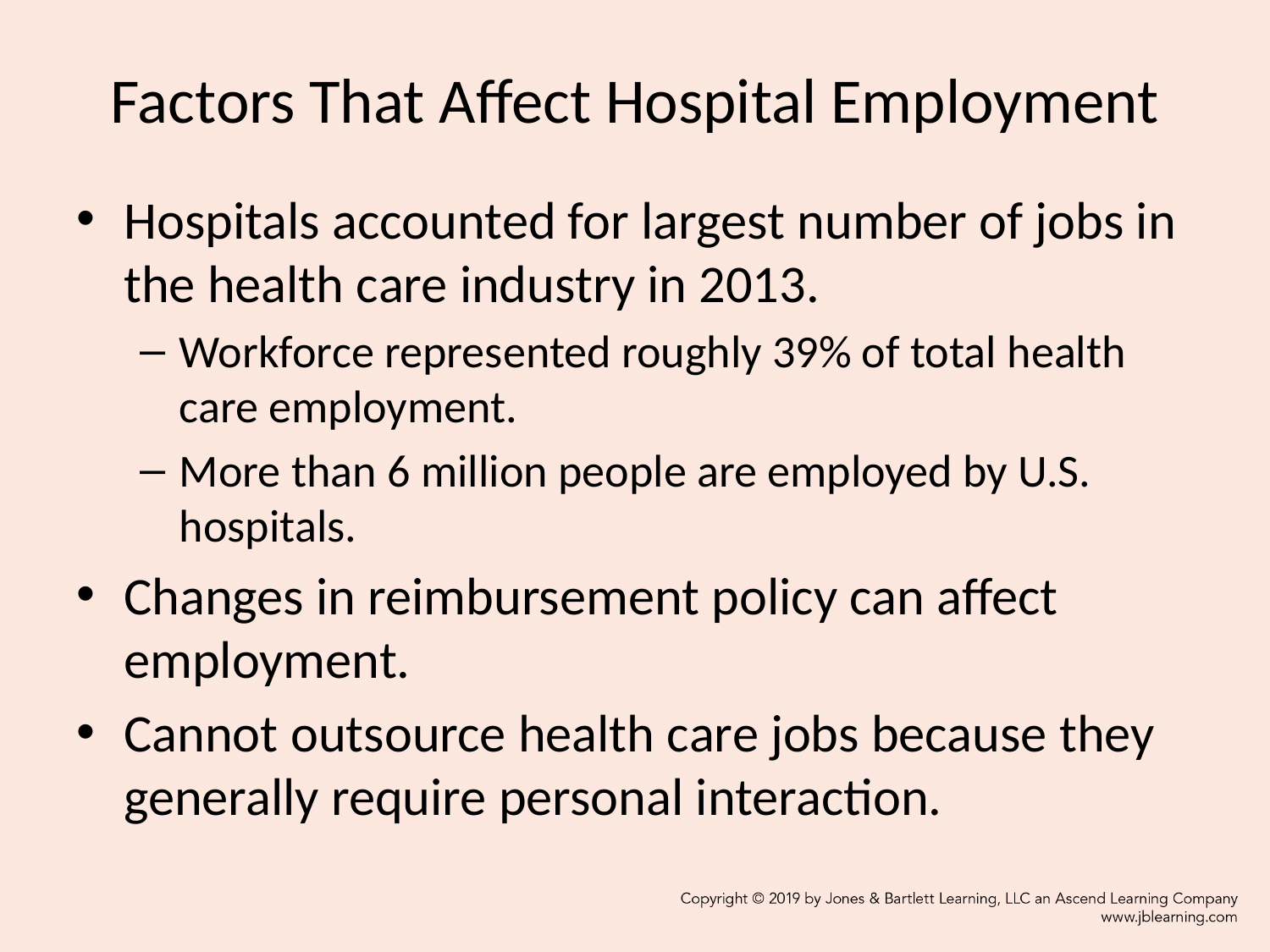

# Factors That Affect Hospital Employment
Hospitals accounted for largest number of jobs in the health care industry in 2013.
Workforce represented roughly 39% of total health care employment.
More than 6 million people are employed by U.S. hospitals.
Changes in reimbursement policy can affect employment.
Cannot outsource health care jobs because they generally require personal interaction.